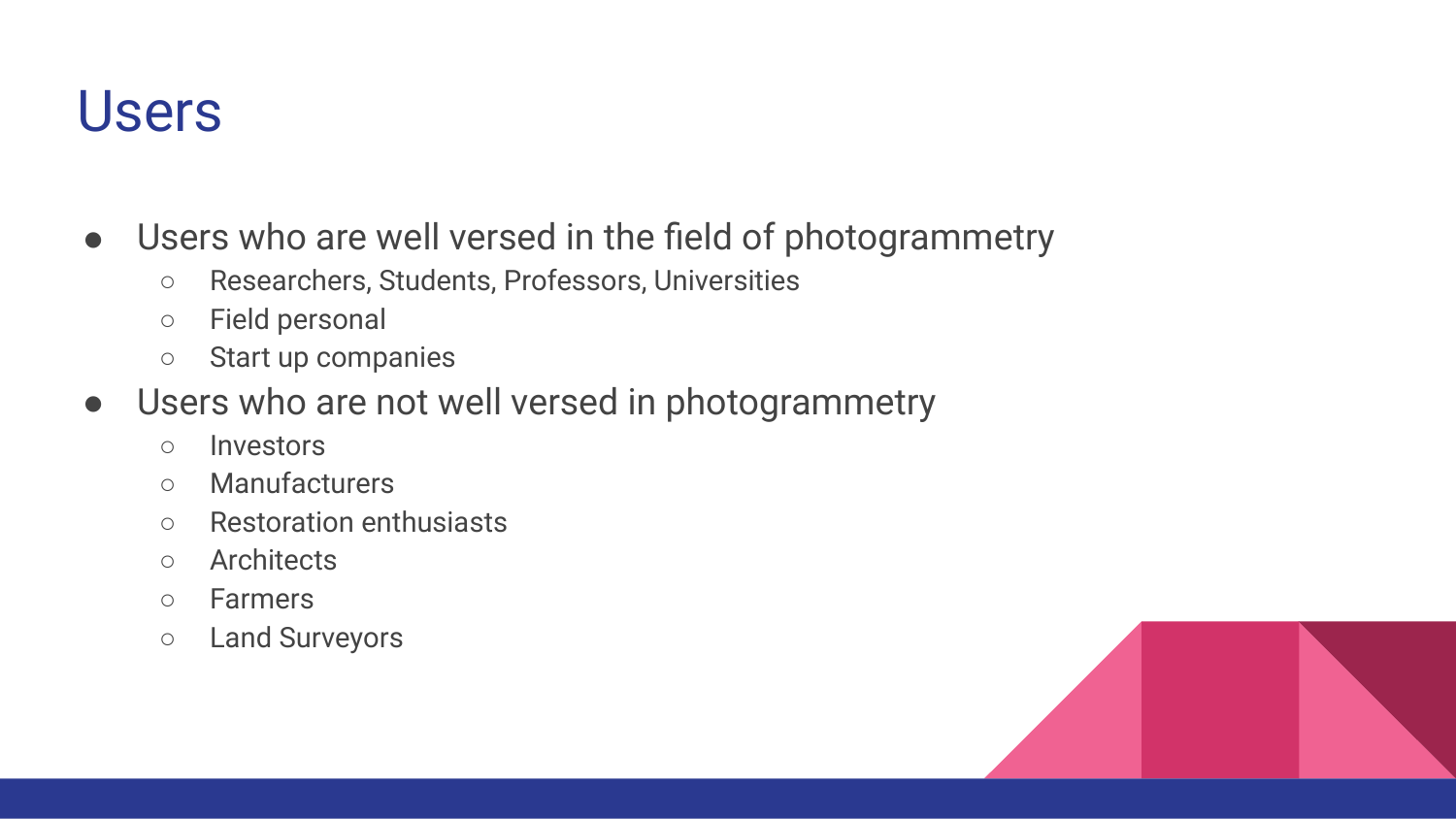

# Users
Users who are well versed in the field of photogrammetry
Researchers, Students, Professors, Universities
Field personal
Start up companies
Users who are not well versed in photogrammetry
Investors
Manufacturers
Restoration enthusiasts
Architects
Farmers
Land Surveyors